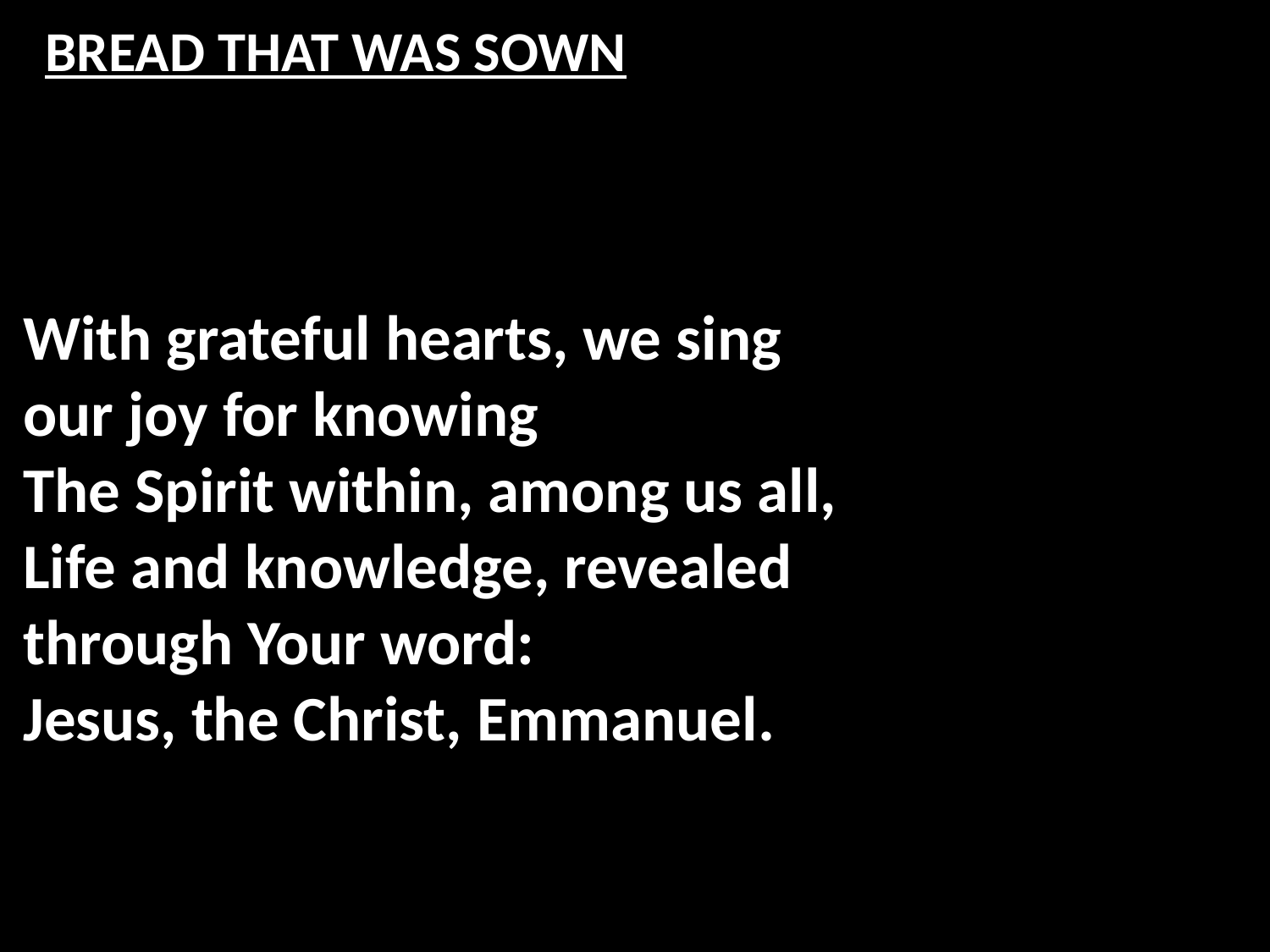

# BREAD THAT WAS SOWN
With grateful hearts, we sing
our joy for knowing
The Spirit within, among us all,
Life and knowledge, revealed
through Your word:
Jesus, the Christ, Emmanuel.